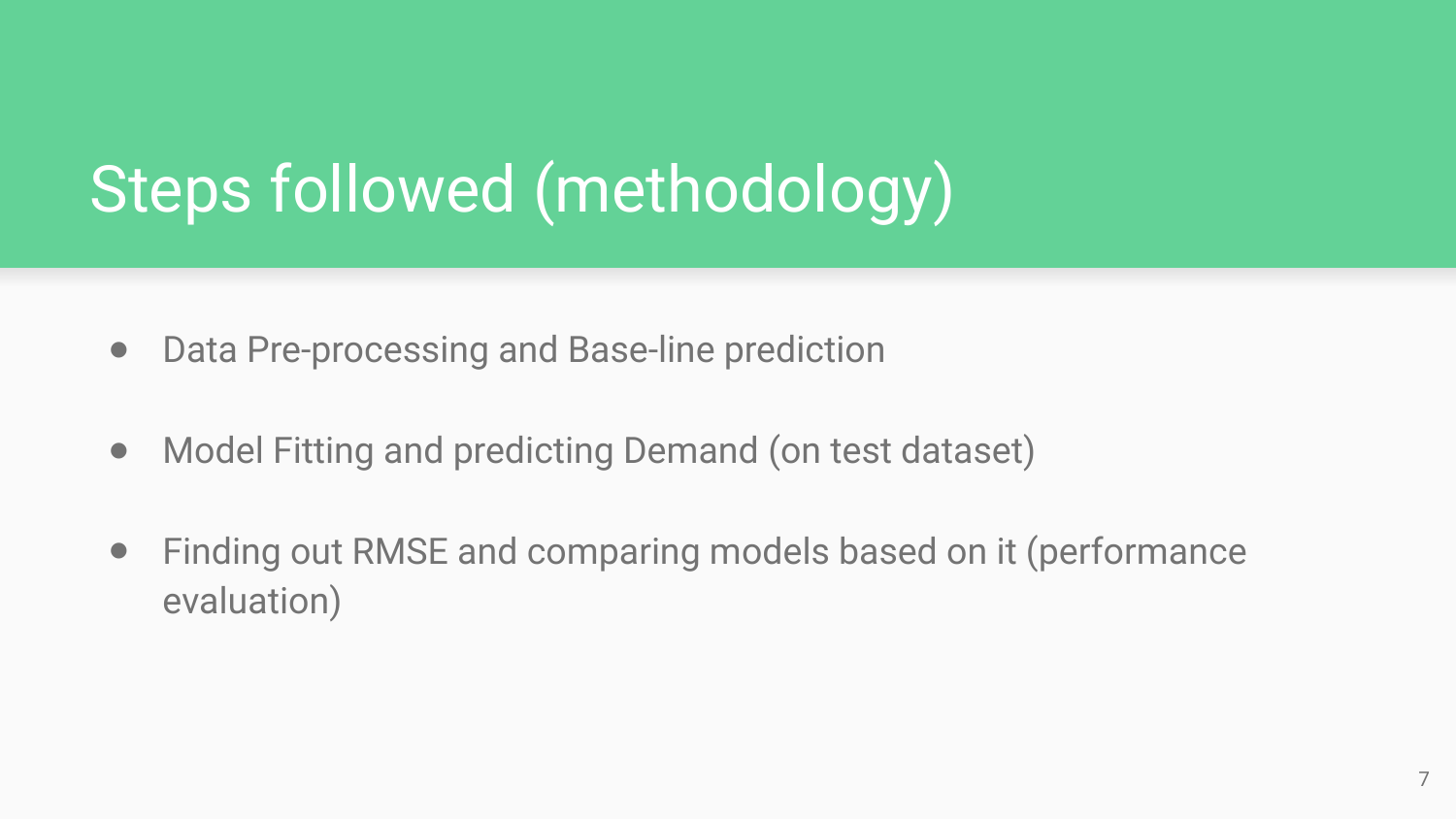

# Steps followed (methodology)
Data Pre-processing and Base-line prediction

Model Fitting and predicting Demand (on test dataset)

Finding out RMSE and comparing models based on it (performance evaluation)
7